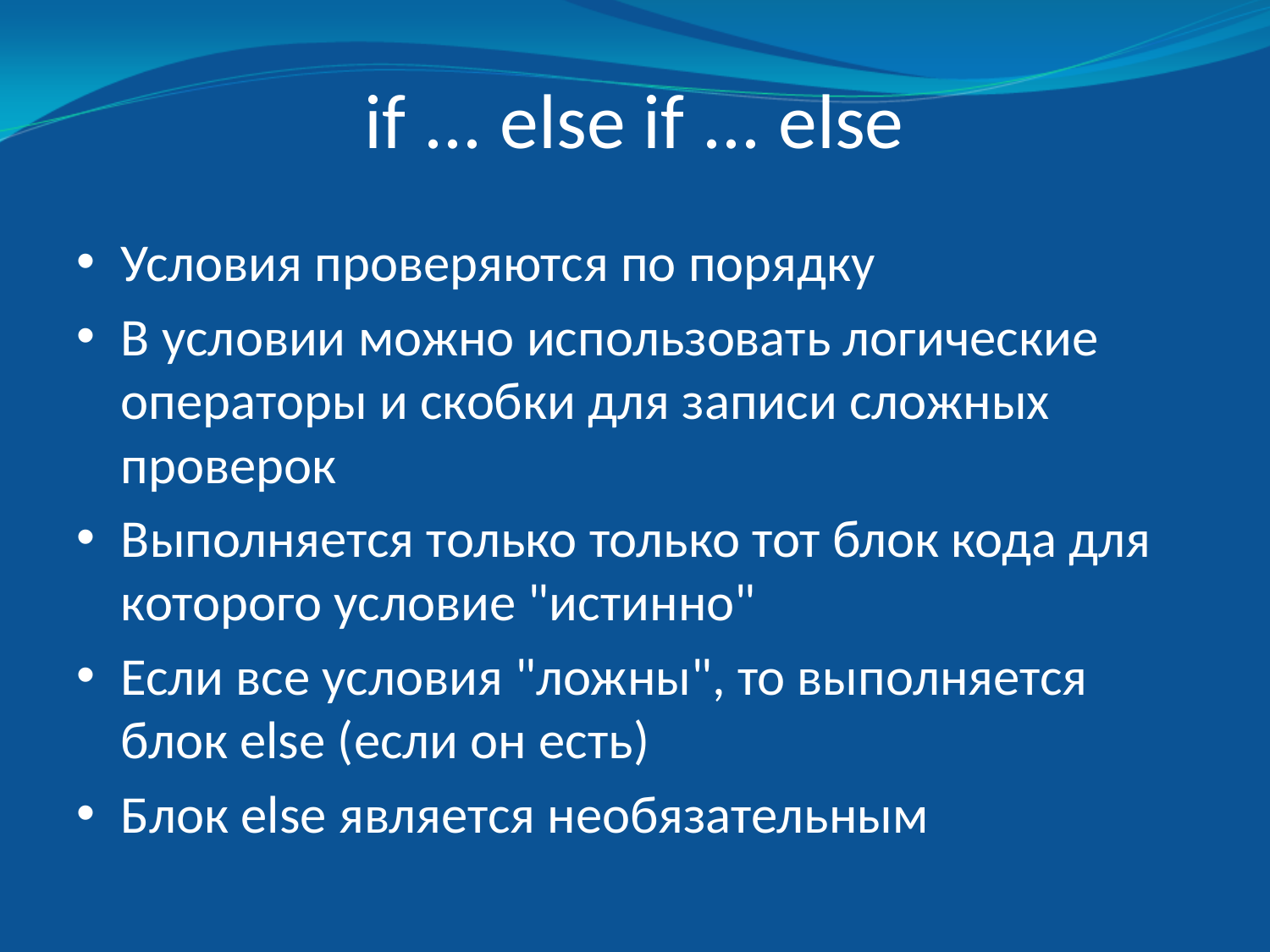

# if ... else if ... else
Условия проверяются по порядку
В условии можно использовать логические операторы и скобки для записи сложных проверок
Выполняется только только тот блок кода для которого условие "истинно"
Если все условия "ложны", то выполняется блок else (если он есть)
Блок else является необязательным